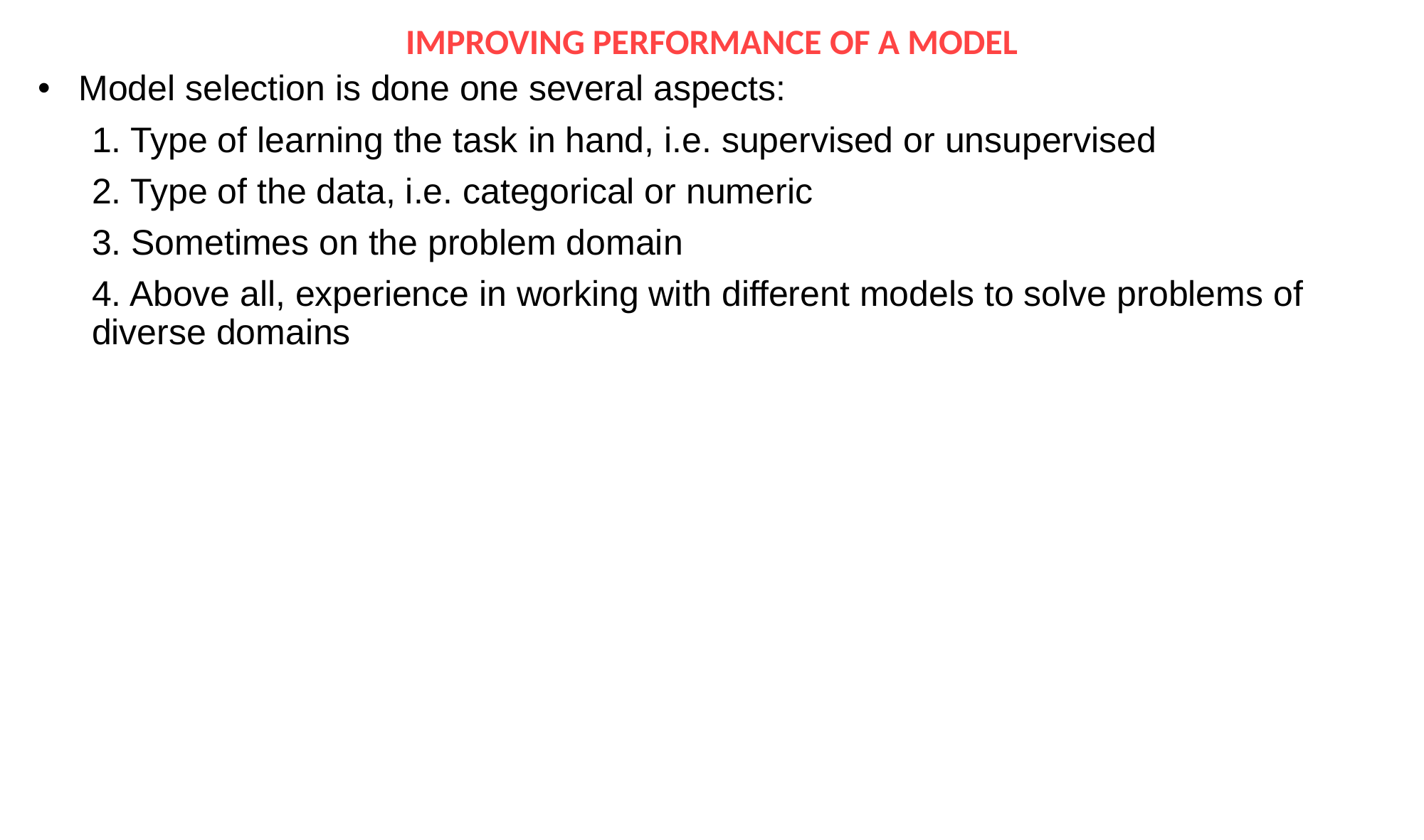

# IMPROVING PERFORMANCE OF A MODEL
Model selection is done one several aspects:
1. Type of learning the task in hand, i.e. supervised or unsupervised
2. Type of the data, i.e. categorical or numeric
3. Sometimes on the problem domain
4. Above all, experience in working with different models to solve problems of diverse domains